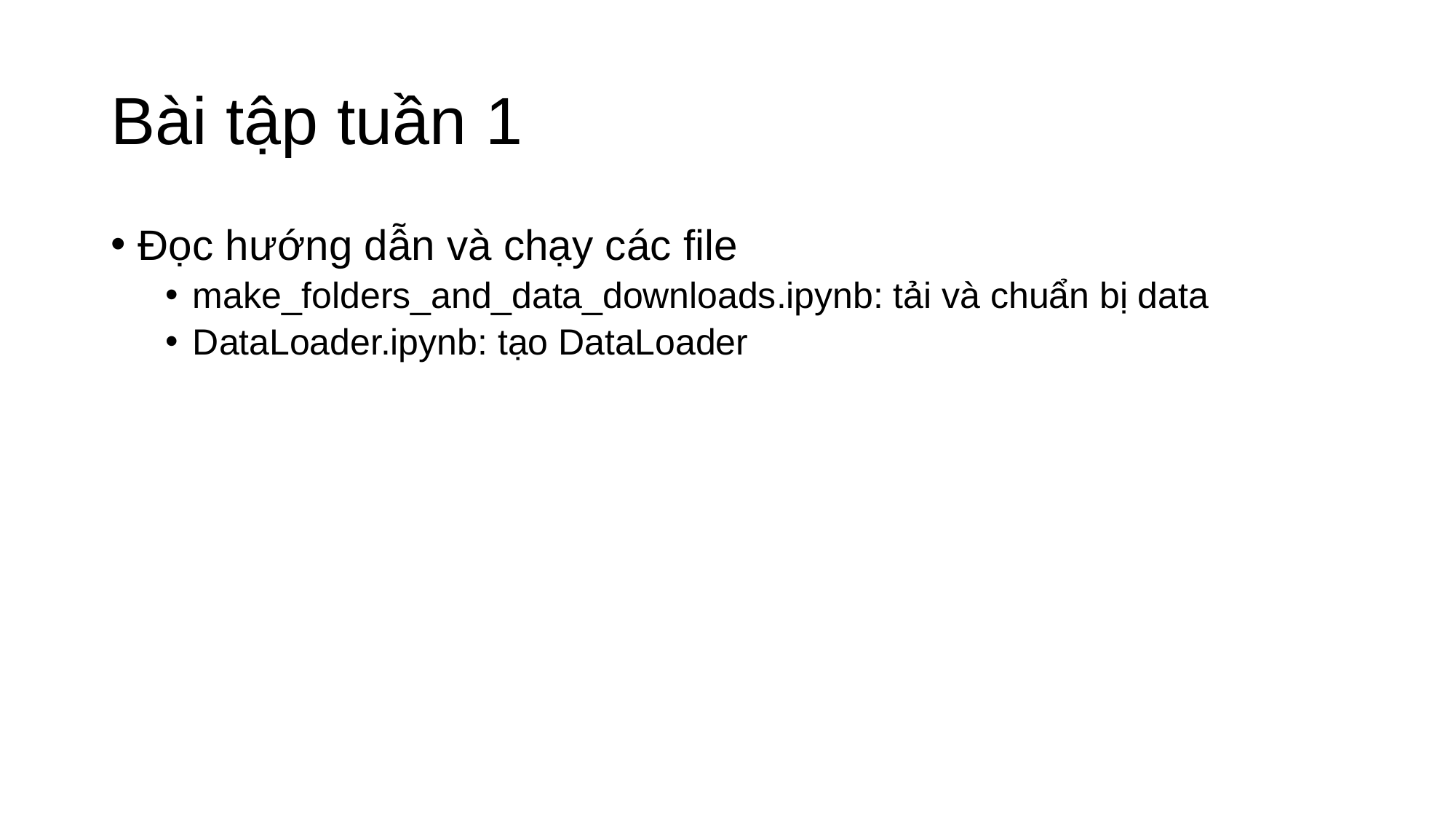

# Bài tập tuần 1
Đọc hướng dẫn và chạy các file
make_folders_and_data_downloads.ipynb: tải và chuẩn bị data
DataLoader.ipynb: tạo DataLoader